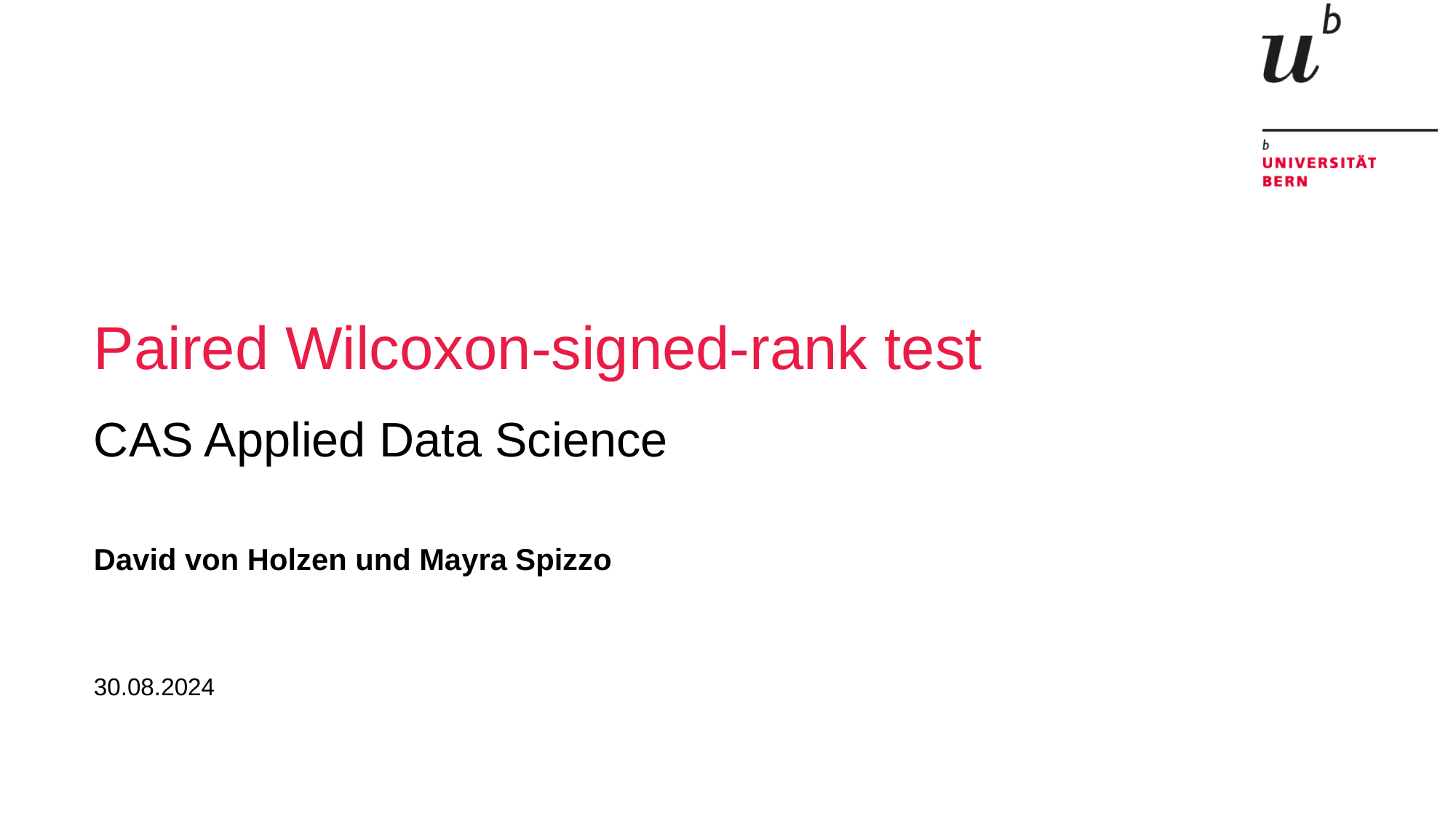

# Paired Wilcoxon-signed-rank test
CAS Applied Data Science
David von Holzen und Mayra Spizzo
30.08.2024